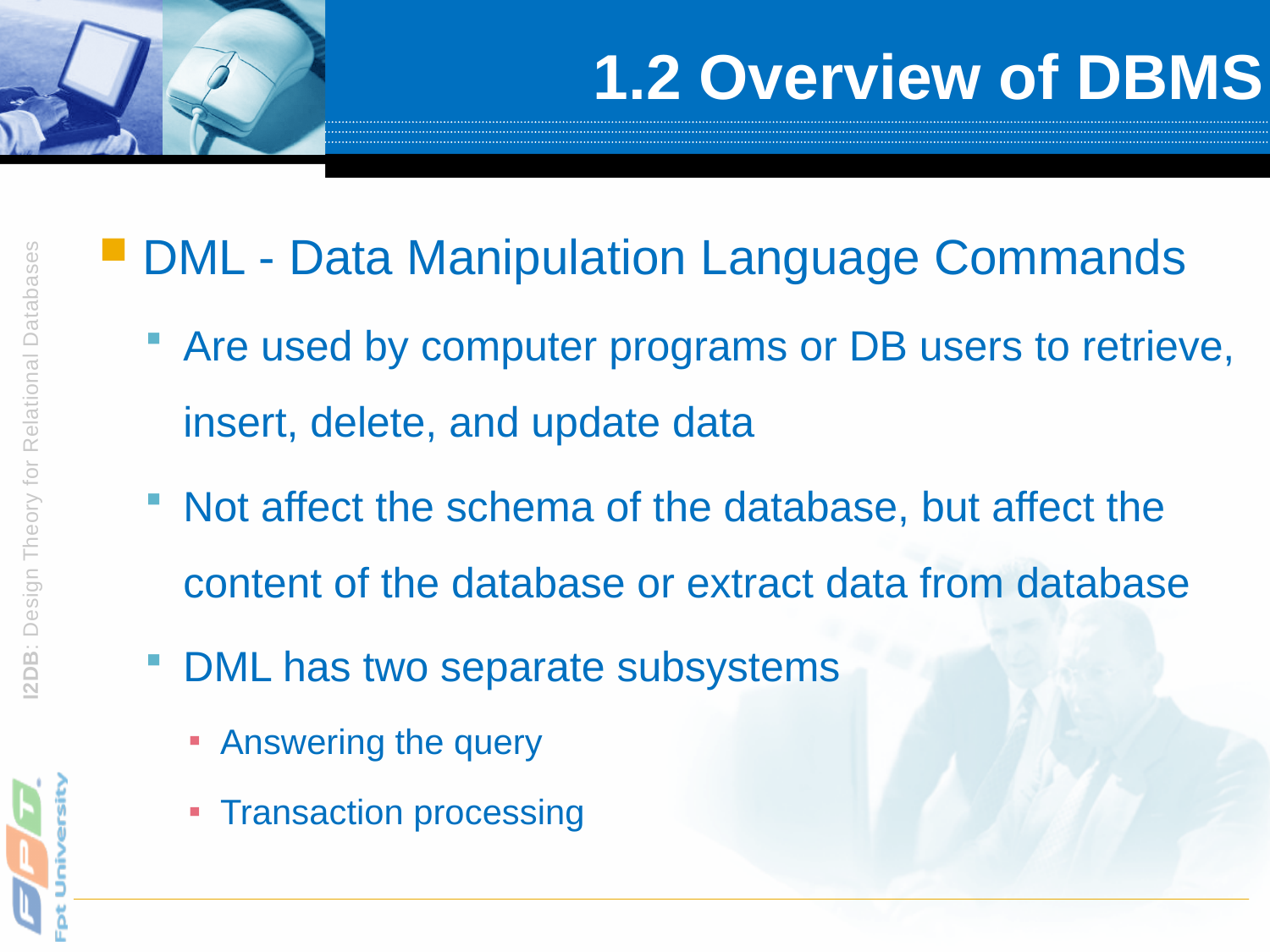

# 1.2 Overview of DBMS
DML - Data Manipulation Language Commands
Are used by computer programs or DB users to retrieve, insert, delete, and update data
Not affect the schema of the database, but affect the content of the database or extract data from database
DML has two separate subsystems
Answering the query
Transaction processing